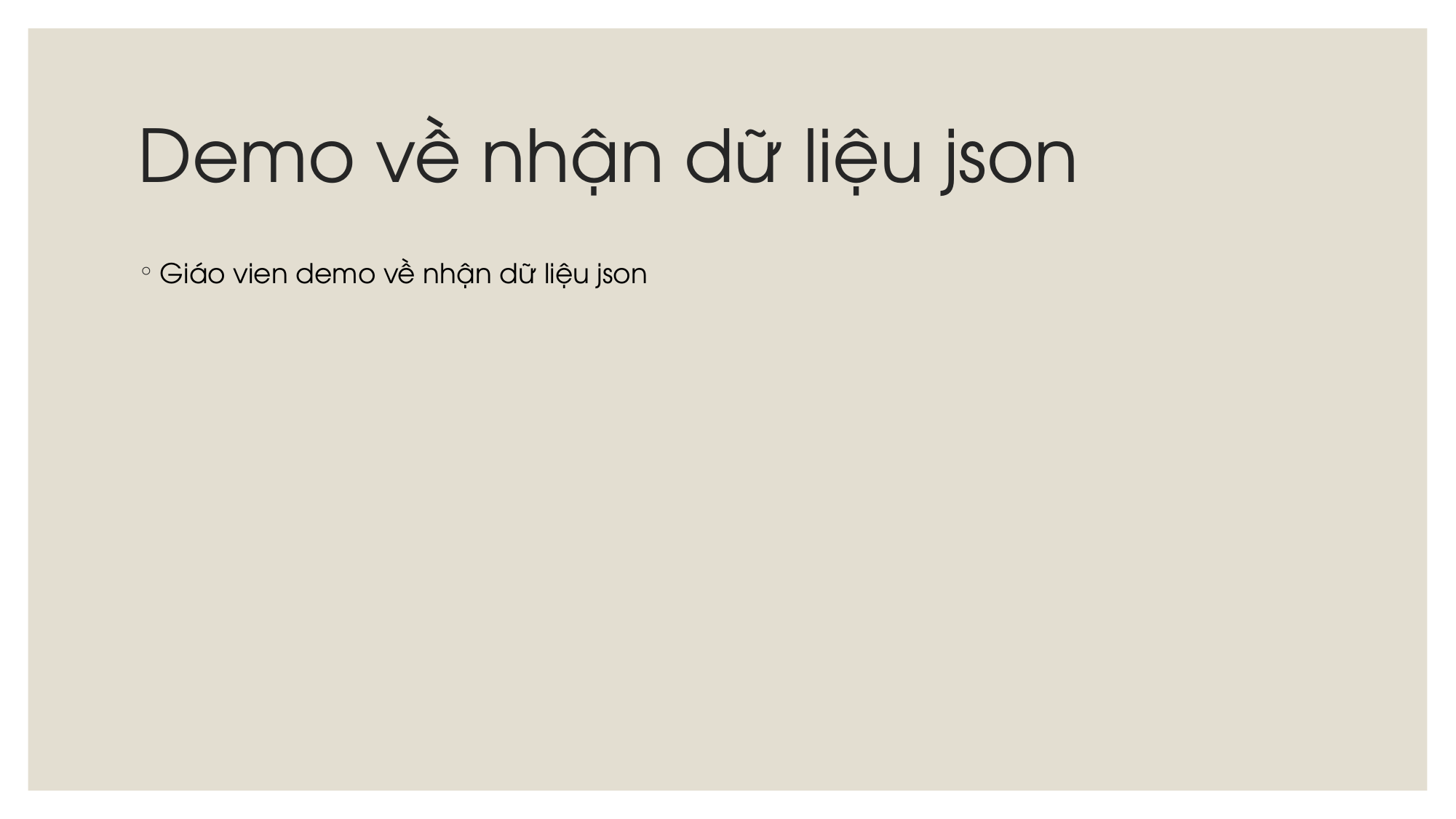

# Demo về nhận dữ liệu json
Giáo vien demo về nhận dữ liệu json